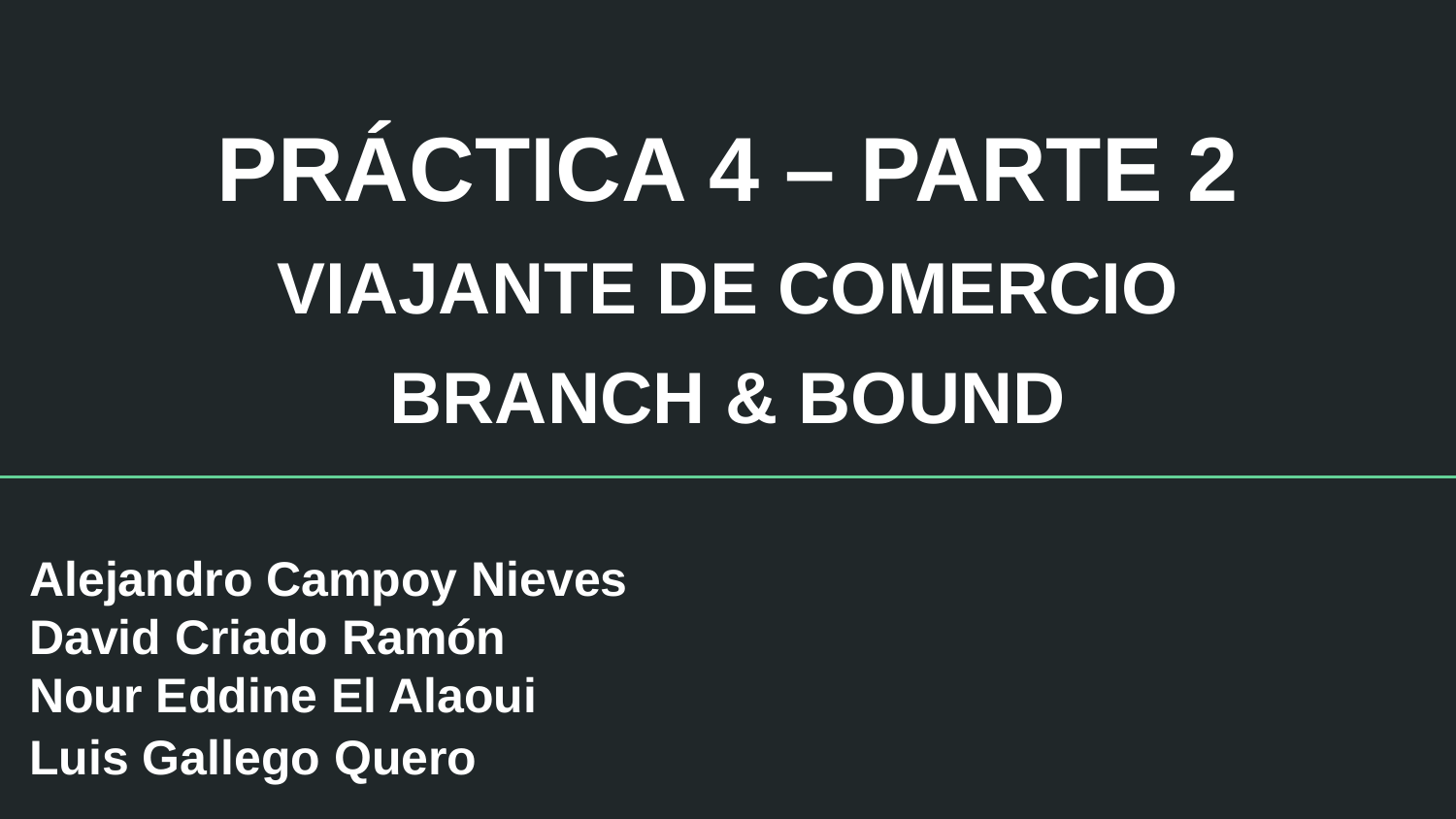

# PRÁCTICA 4 – PARTE 2
VIAJANTE DE COMERCIO
BRANCH & BOUND
Alejandro Campoy Nieves
David Criado Ramón
Nour Eddine El Alaoui
Luis Gallego Quero